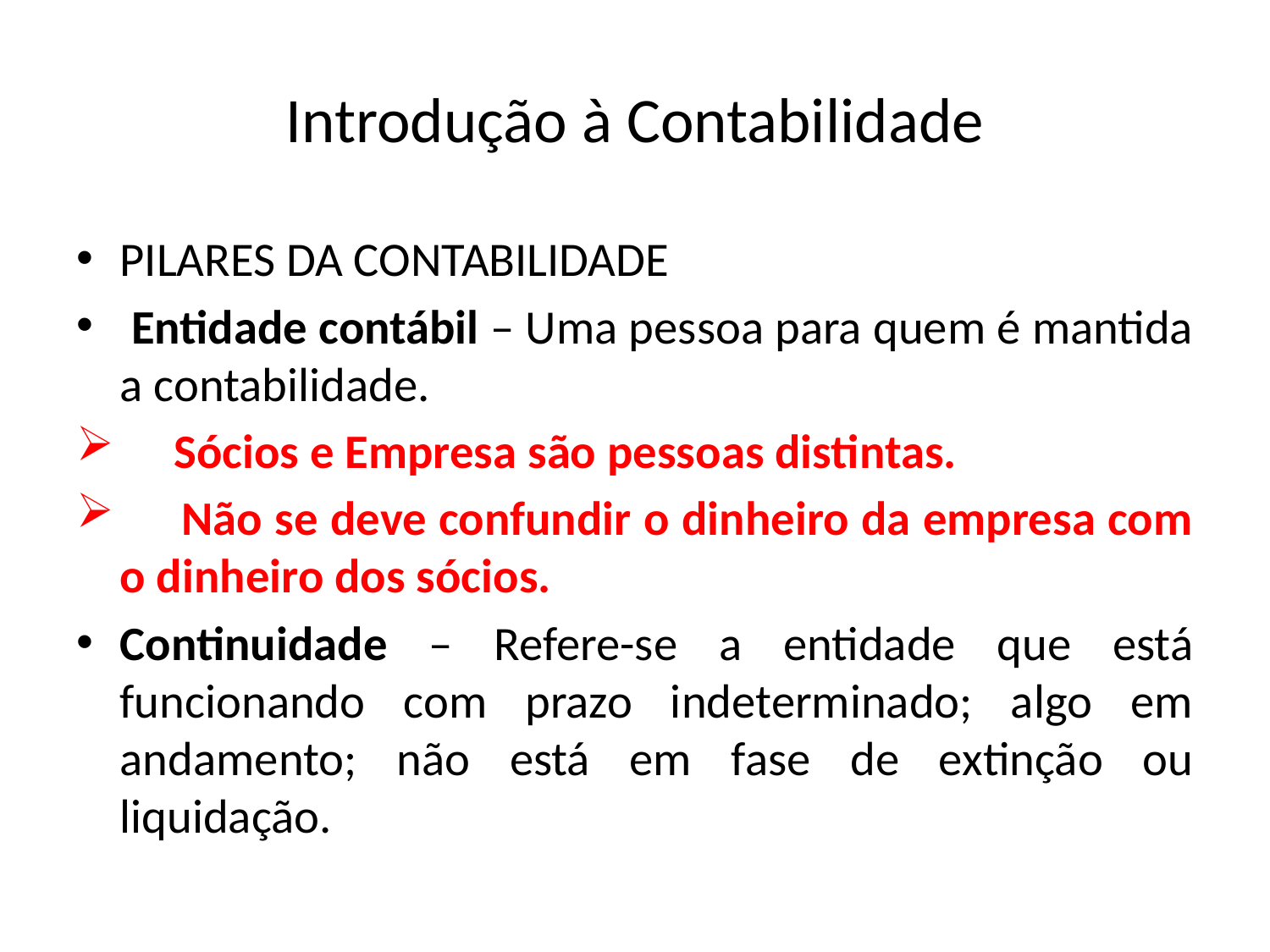

# Introdução à Contabilidade
PILARES DA CONTABILIDADE
 Entidade contábil – Uma pessoa para quem é mantida a contabilidade.
     Sócios e Empresa são pessoas distintas.
     Não se deve confundir o dinheiro da empresa com o dinheiro dos sócios.
Continuidade – Refere-se a entidade que está funcionando com prazo indeterminado; algo em andamento; não está em fase de extinção ou liquidação.